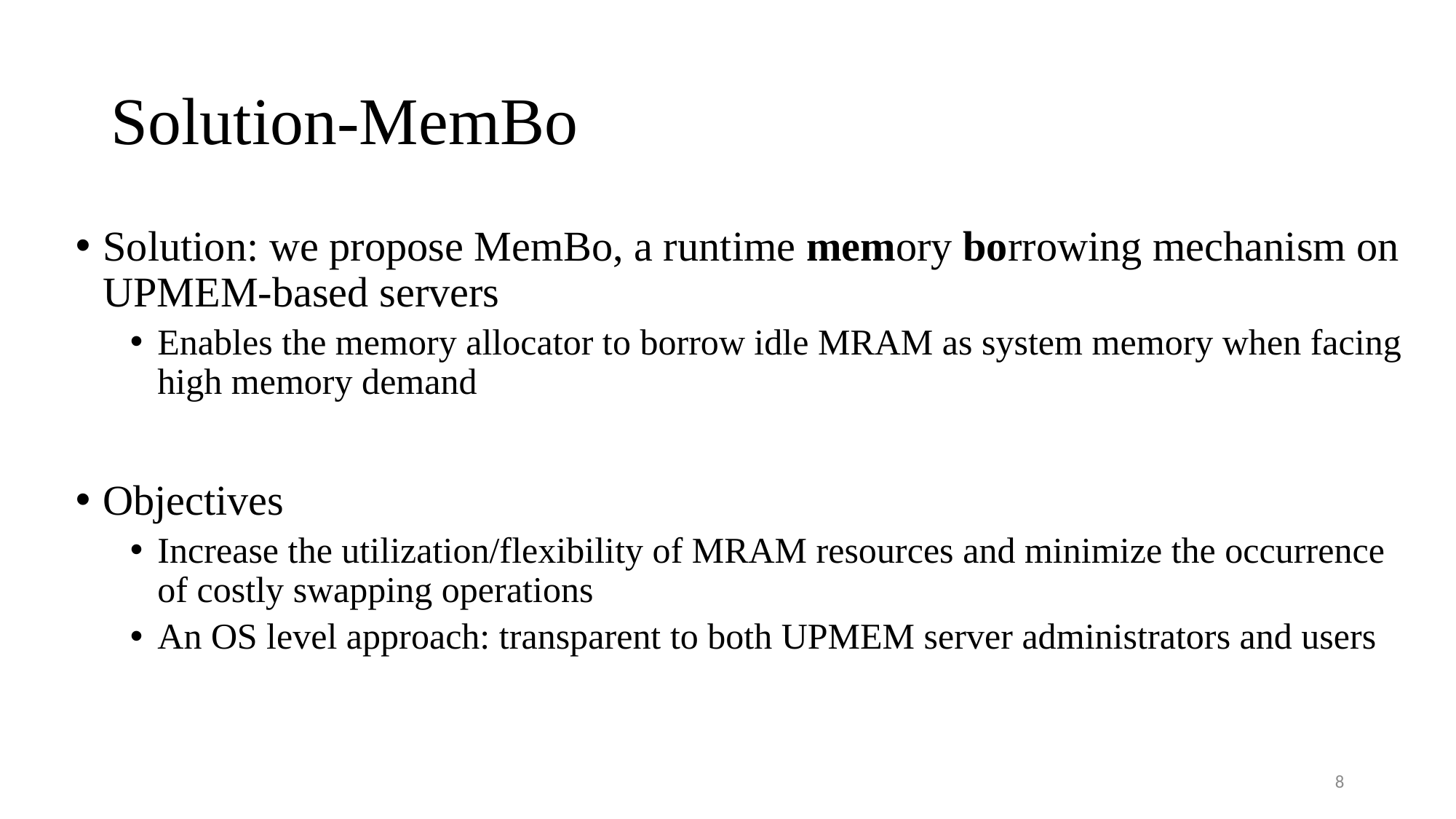

# Solution-MemBo
Solution: we propose MemBo, a runtime memory borrowing mechanism on UPMEM-based servers
Enables the memory allocator to borrow idle MRAM as system memory when facing high memory demand

Objectives
Increase the utilization/flexibility of MRAM resources and minimize the occurrence of costly swapping operations
An OS level approach: transparent to both UPMEM server administrators and users
8